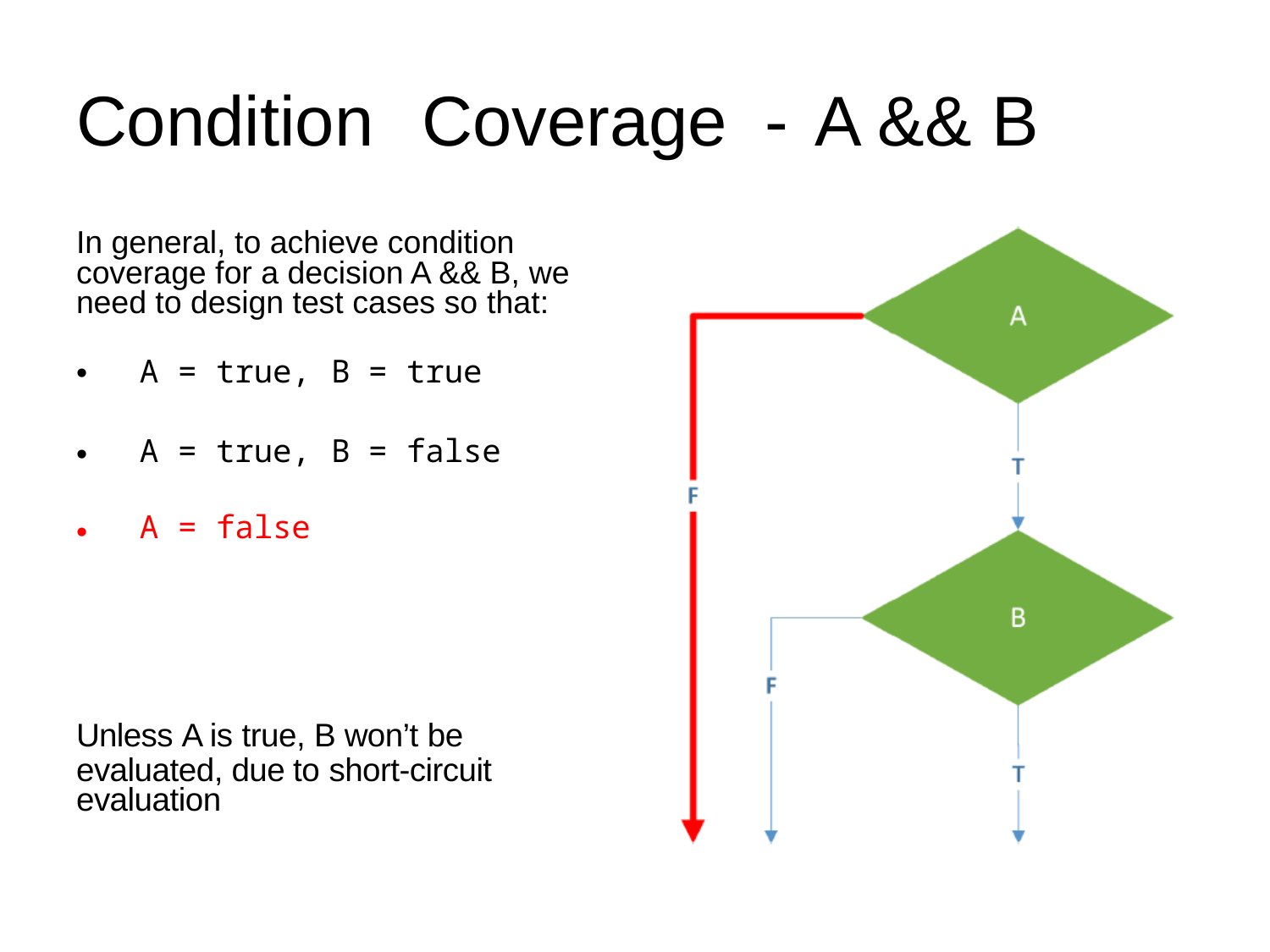

# Condition	Coverage	-	A && B

In general, to achieve condition  coverage for a decision A && B, we  need to design test cases so that:
| • | A | = | true, | B | = | true |
| --- | --- | --- | --- | --- | --- | --- |
| •  • | A A | = = | true, false | B | = | false |
Unless A is true, B won’t be
evaluated, due to short-circuit  evaluation